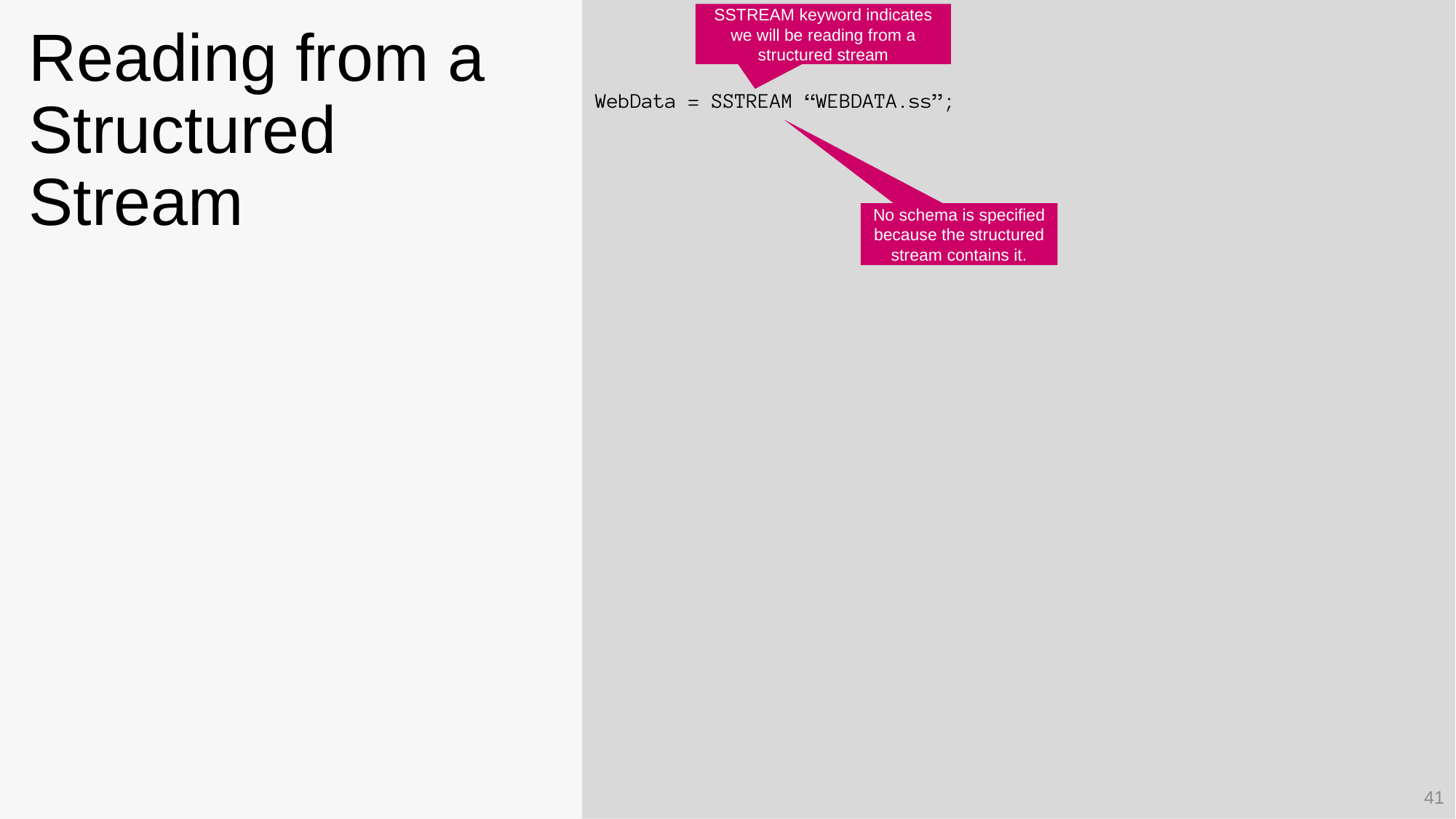

SSTREAM keyword indicates we will be reading from a structured stream
Reading from a Structured Stream
WebData = SSTREAM “WEBDATA.ss”;

No schema is specified because the structured stream contains it.
41